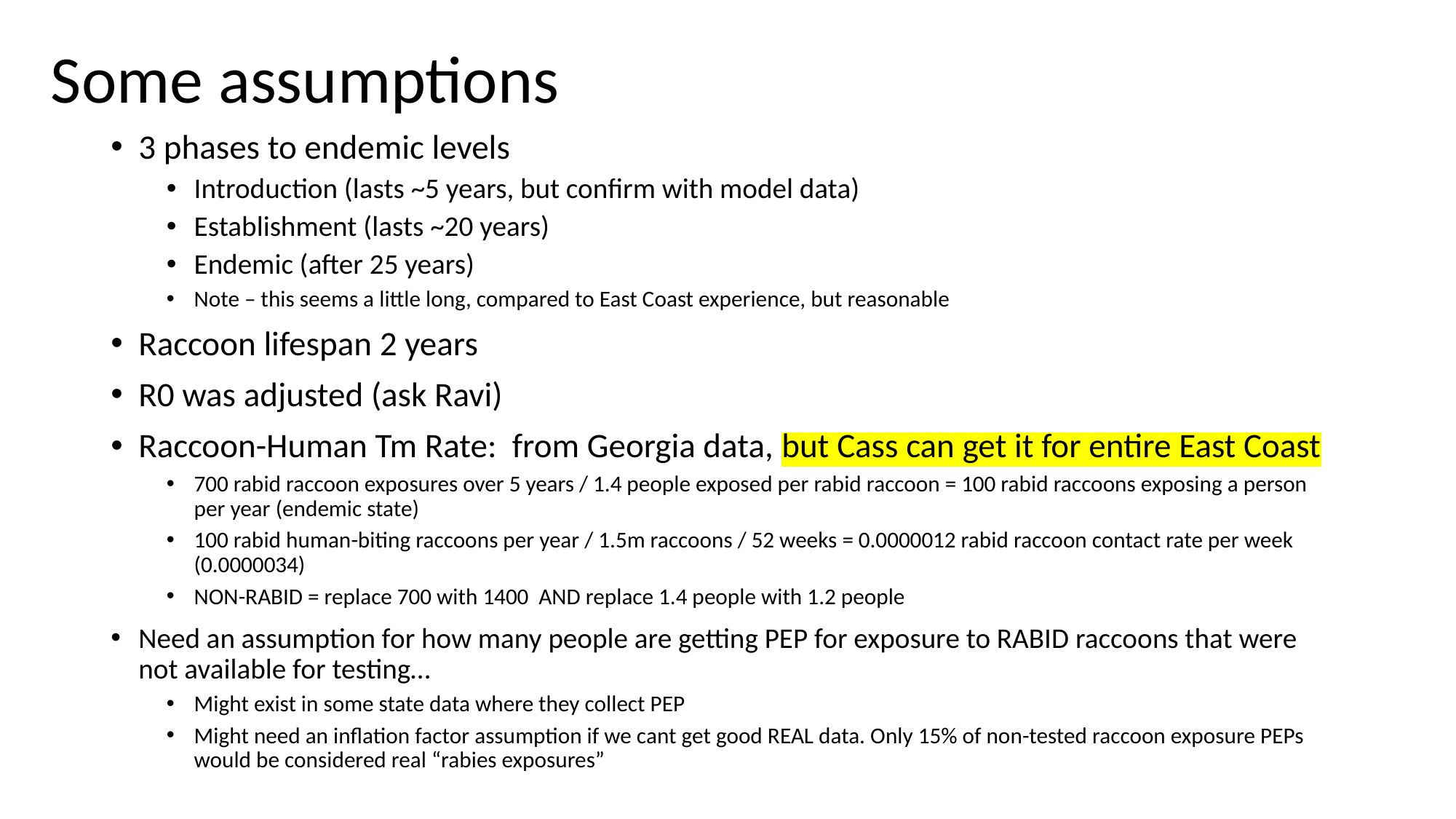

# Some assumptions
3 phases to endemic levels
Introduction (lasts ~5 years, but confirm with model data)
Establishment (lasts ~20 years)
Endemic (after 25 years)
Note – this seems a little long, compared to East Coast experience, but reasonable
Raccoon lifespan 2 years
R0 was adjusted (ask Ravi)
Raccoon-Human Tm Rate:  from Georgia data, but Cass can get it for entire East Coast
700 rabid raccoon exposures over 5 years / 1.4 people exposed per rabid raccoon = 100 rabid raccoons exposing a person per year (endemic state)
100 rabid human-biting raccoons per year / 1.5m raccoons / 52 weeks = 0.0000012 rabid raccoon contact rate per week (0.0000034)
NON-RABID = replace 700 with 1400  AND replace 1.4 people with 1.2 people
Need an assumption for how many people are getting PEP for exposure to RABID raccoons that were not available for testing…
Might exist in some state data where they collect PEP
Might need an inflation factor assumption if we cant get good REAL data. Only 15% of non-tested raccoon exposure PEPs would be considered real “rabies exposures”